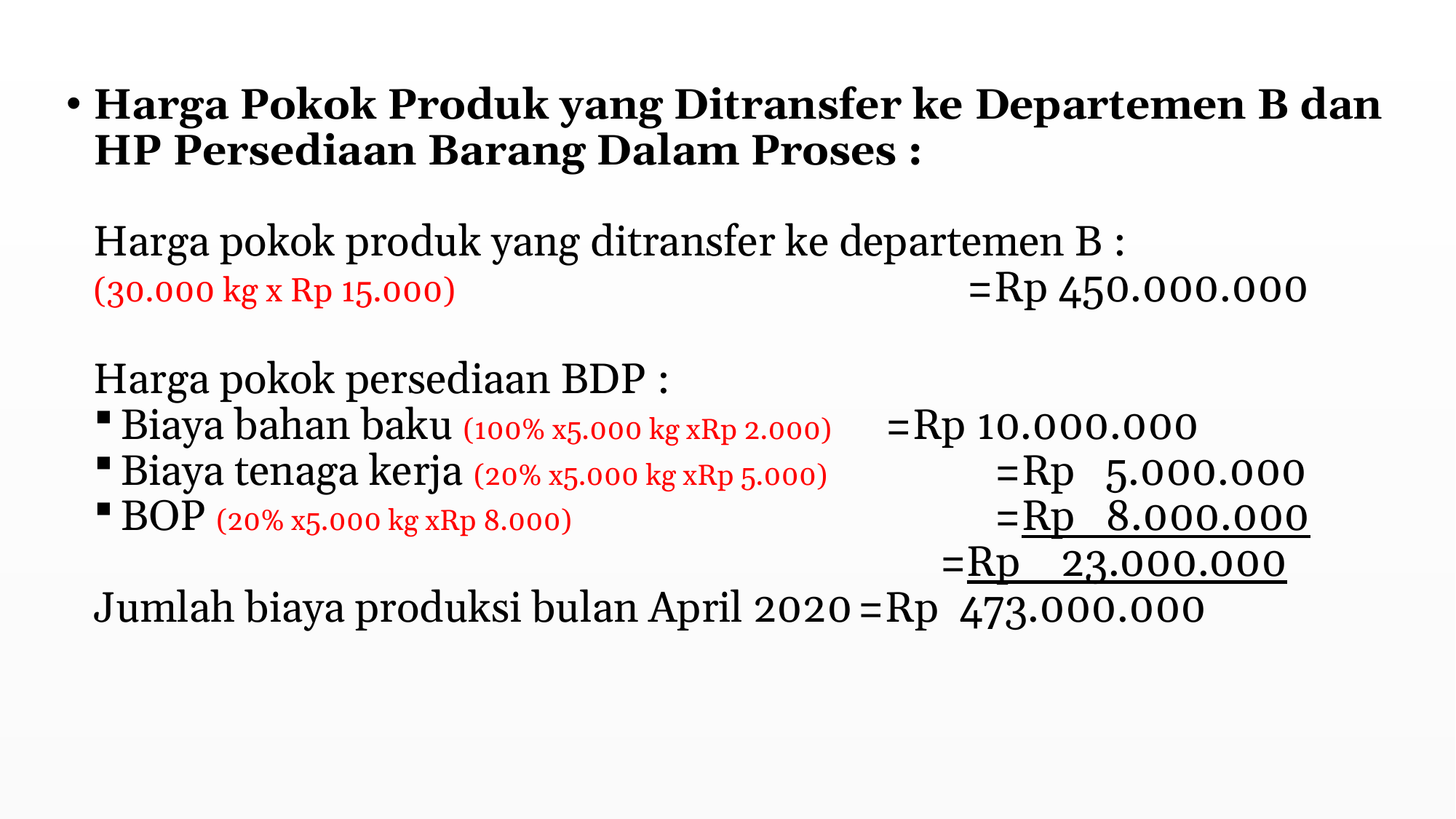

Harga Pokok Produk yang Ditransfer ke Departemen B dan HP Persediaan Barang Dalam Proses :

Harga pokok produk yang ditransfer ke departemen B :
(30.000 kg x Rp 15.000)					=Rp 450.000.000

Harga pokok persediaan BDP :
Biaya bahan baku (100% x5.000 kg xRp 2.000)	=Rp 10.000.000
Biaya tenaga kerja (20% x5.000 kg xRp 5.000)		=Rp   5.000.000
BOP (20% x5.000 kg xRp 8.000)				=Rp   8.000.000
								=Rp    23.000.000
Jumlah biaya produksi bulan April 2020	=Rp  473.000.000